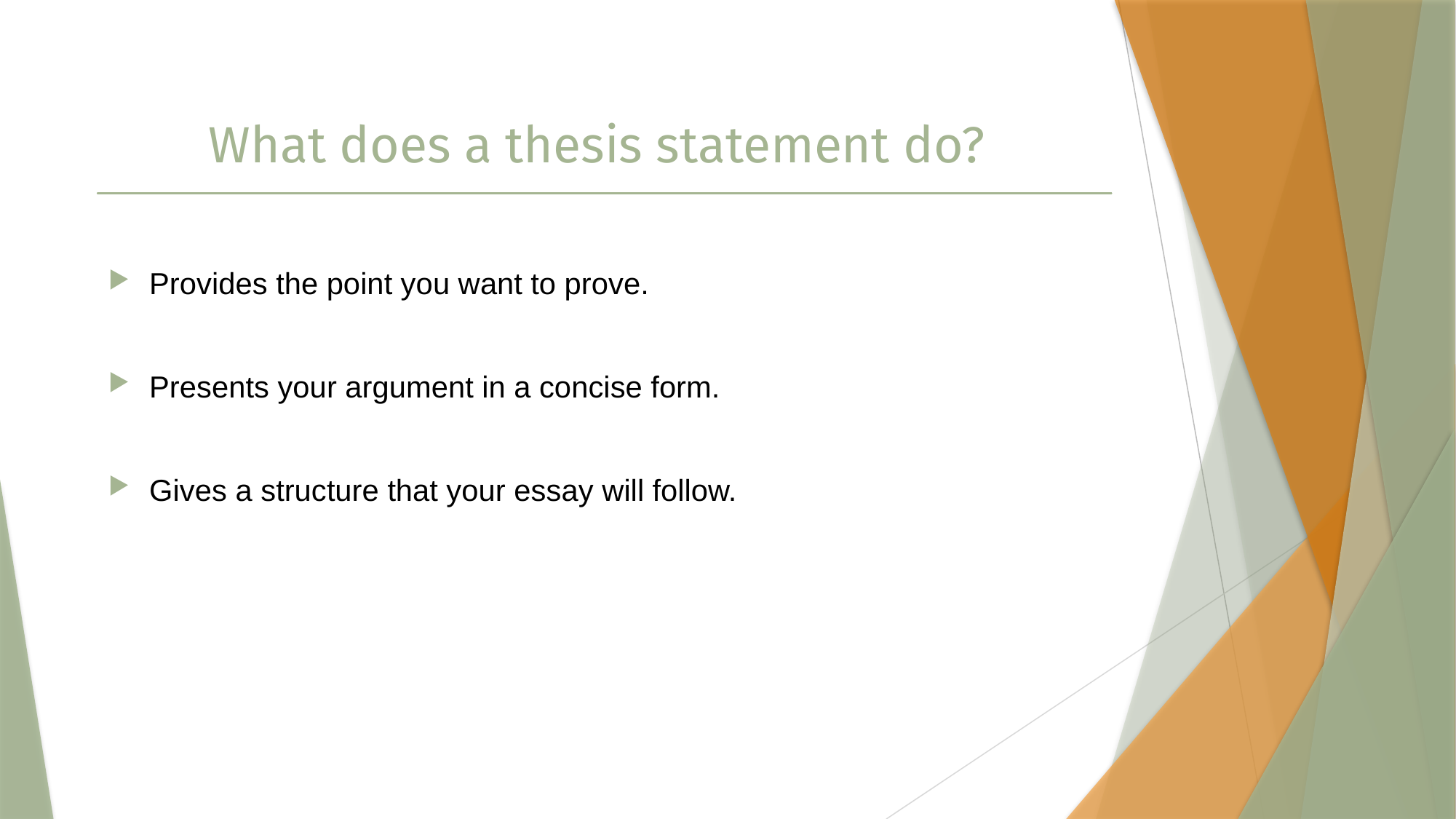

# What does a thesis statement do?
Provides the point you want to prove.

Presents your argument in a concise form.

Gives a structure that your essay will follow.